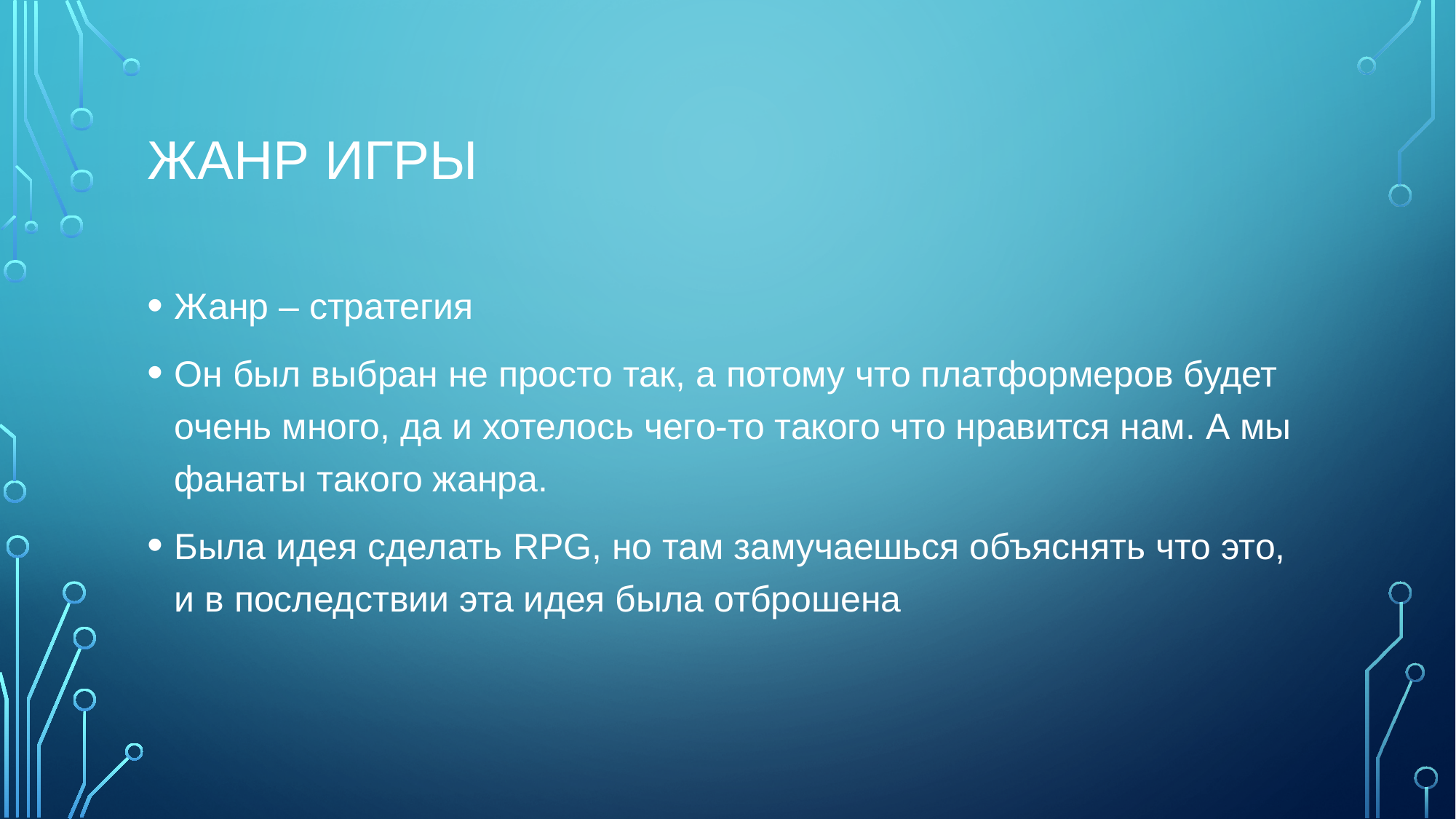

# Жанр игры
Жанр – стратегия
Он был выбран не просто так, а потому что платформеров будет очень много, да и хотелось чего-то такого что нравится нам. А мы фанаты такого жанра.
Была идея сделать RPG, но там замучаешься объяснять что это, и в последствии эта идея была отброшена